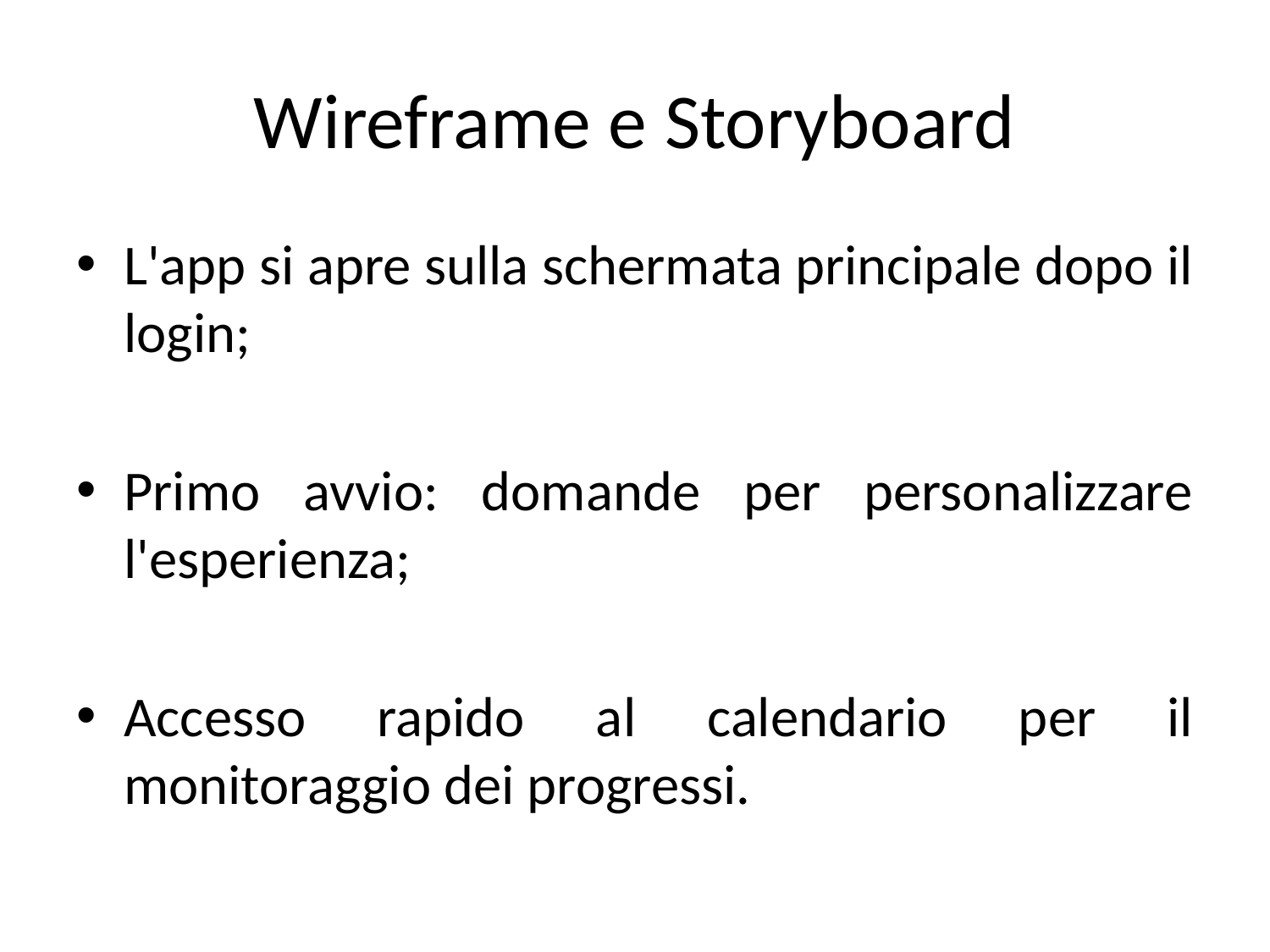

# Wireframe e Storyboard
L'app si apre sulla schermata principale dopo il login;

Primo avvio: domande per personalizzare l'esperienza;

Accesso rapido al calendario per il monitoraggio dei progressi.